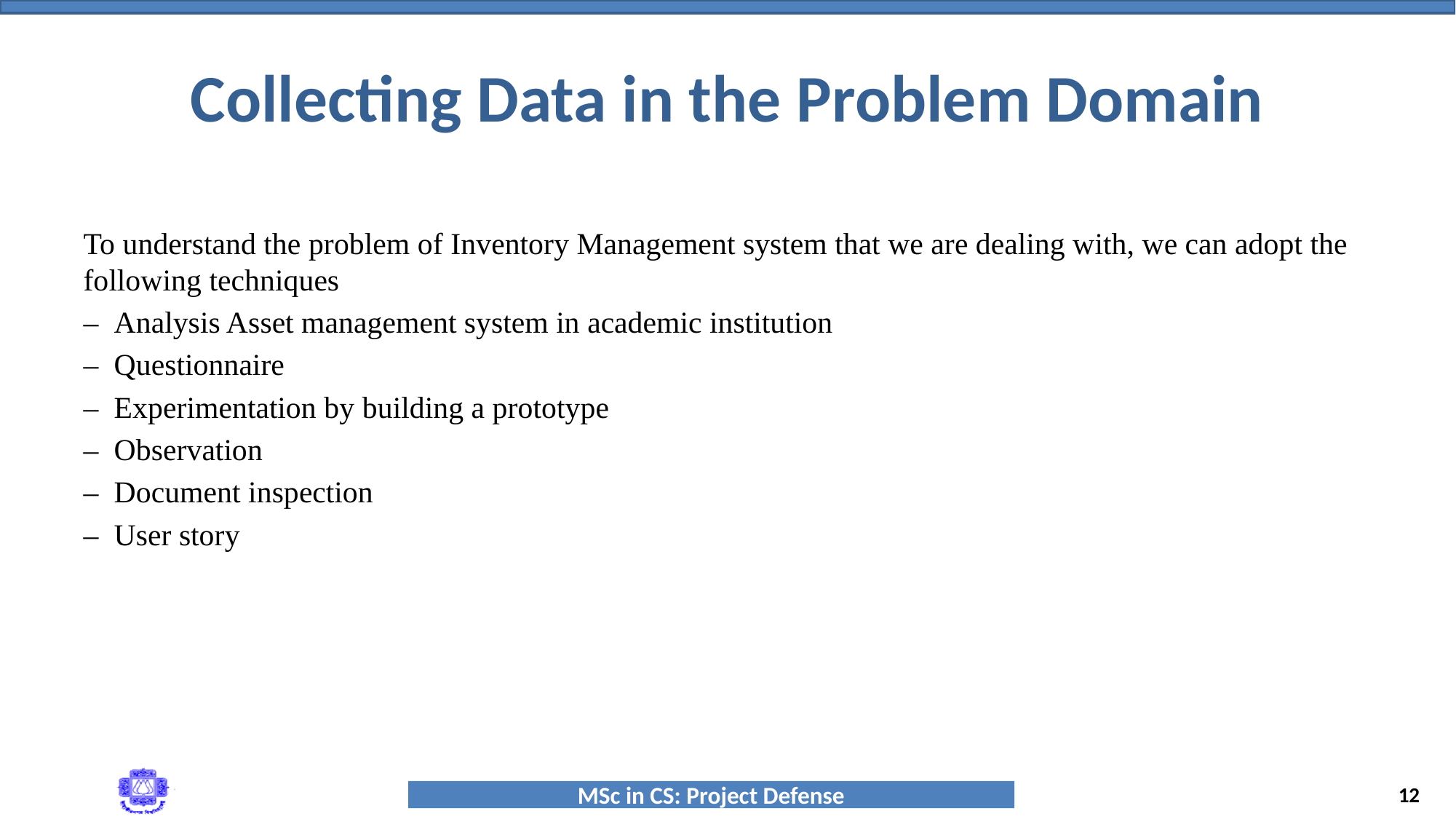

Collecting Data in the Problem Domain
To understand the problem of Inventory Management system that we are dealing with, we can adopt the following techniques
–  Analysis Asset management system in academic institution
–  Questionnaire
–  Experimentation by building a prototype
–  Observation
–  Document inspection
–  User story

12